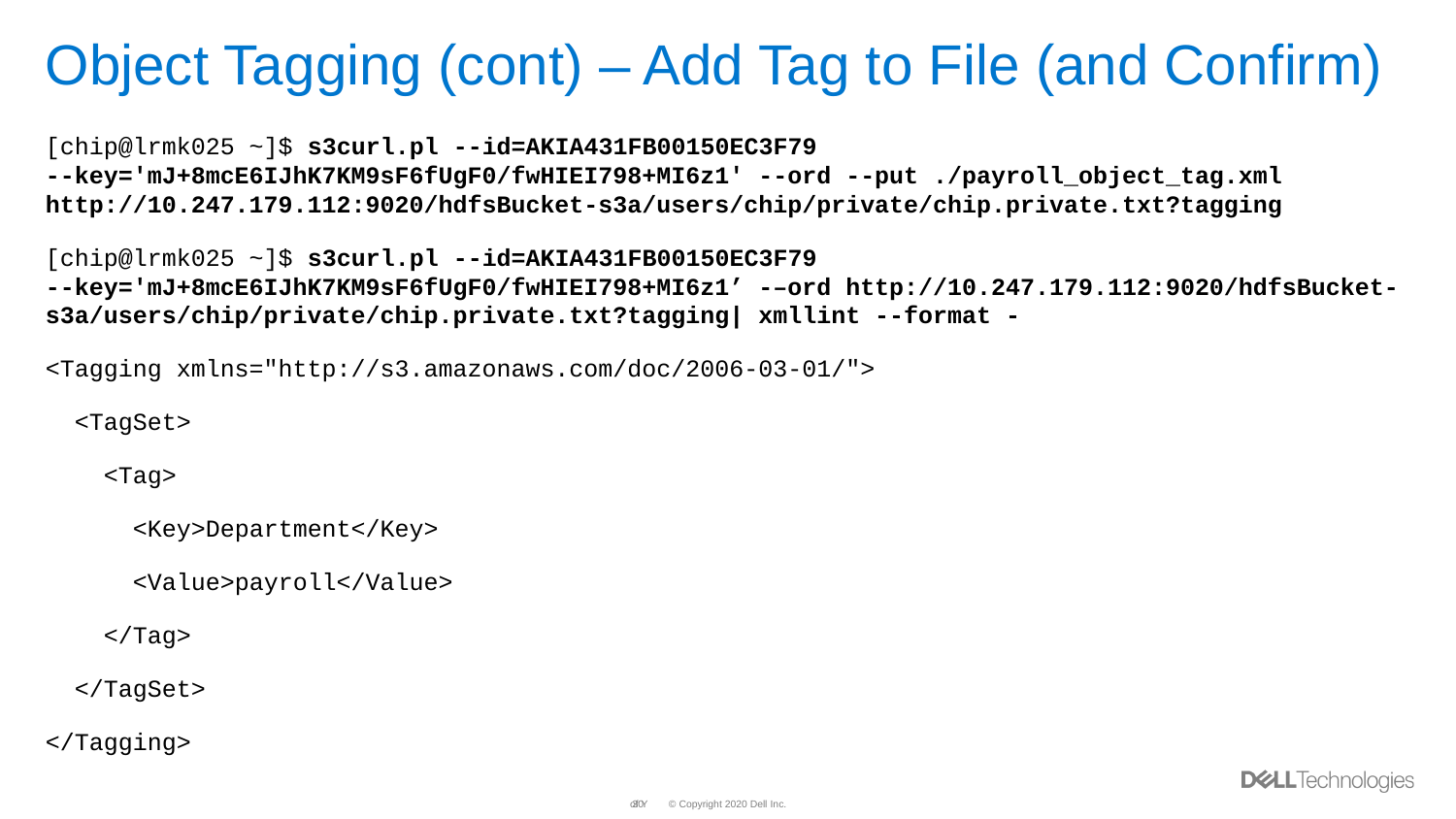

# Object Tagging (cont) – Add Tag to File (and Confirm)
[chip@lrmk025 ~]$ s3curl.pl --id=AKIA431FB00150EC3F79 --key='mJ+8mcE6IJhK7KM9sF6fUgF0/fwHIEI798+MI6z1' --ord --put ./payroll_object_tag.xml http://10.247.179.112:9020/hdfsBucket-s3a/users/chip/private/chip.private.txt?tagging
[chip@lrmk025 ~]$ s3curl.pl --id=AKIA431FB00150EC3F79 --key='mJ+8mcE6IJhK7KM9sF6fUgF0/fwHIEI798+MI6z1’ -–ord http://10.247.179.112:9020/hdfsBucket-s3a/users/chip/private/chip.private.txt?tagging| xmllint --format -
<Tagging xmlns="http://s3.amazonaws.com/doc/2006-03-01/">
  <TagSet>
    <Tag>
      <Key>Department</Key>
      <Value>payroll</Value>
    </Tag>
  </TagSet>
</Tagging>